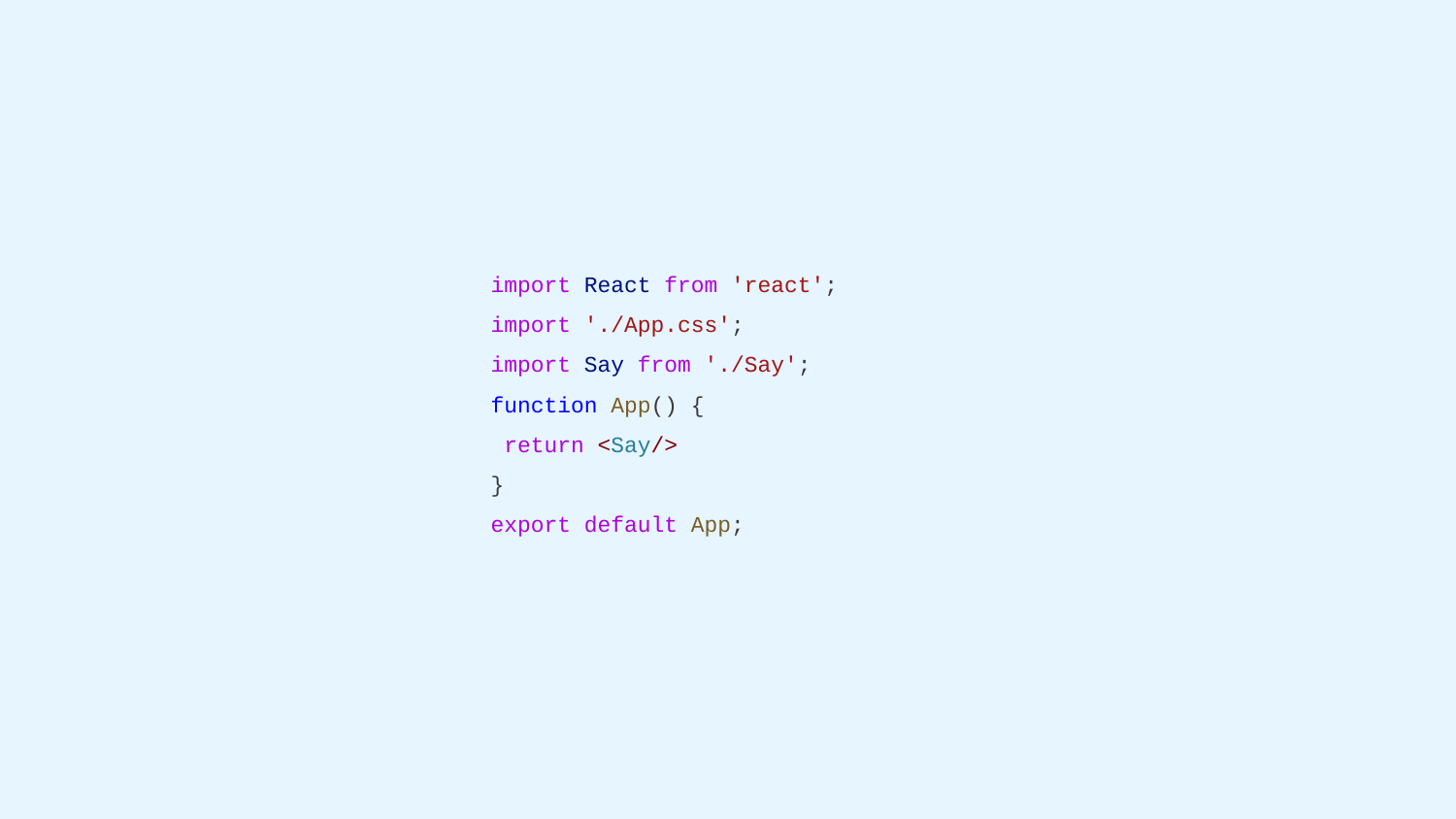

import React from 'react';
import './App.css';
import Say from './Say';
function App() {
 return <Say/>
}
export default App;